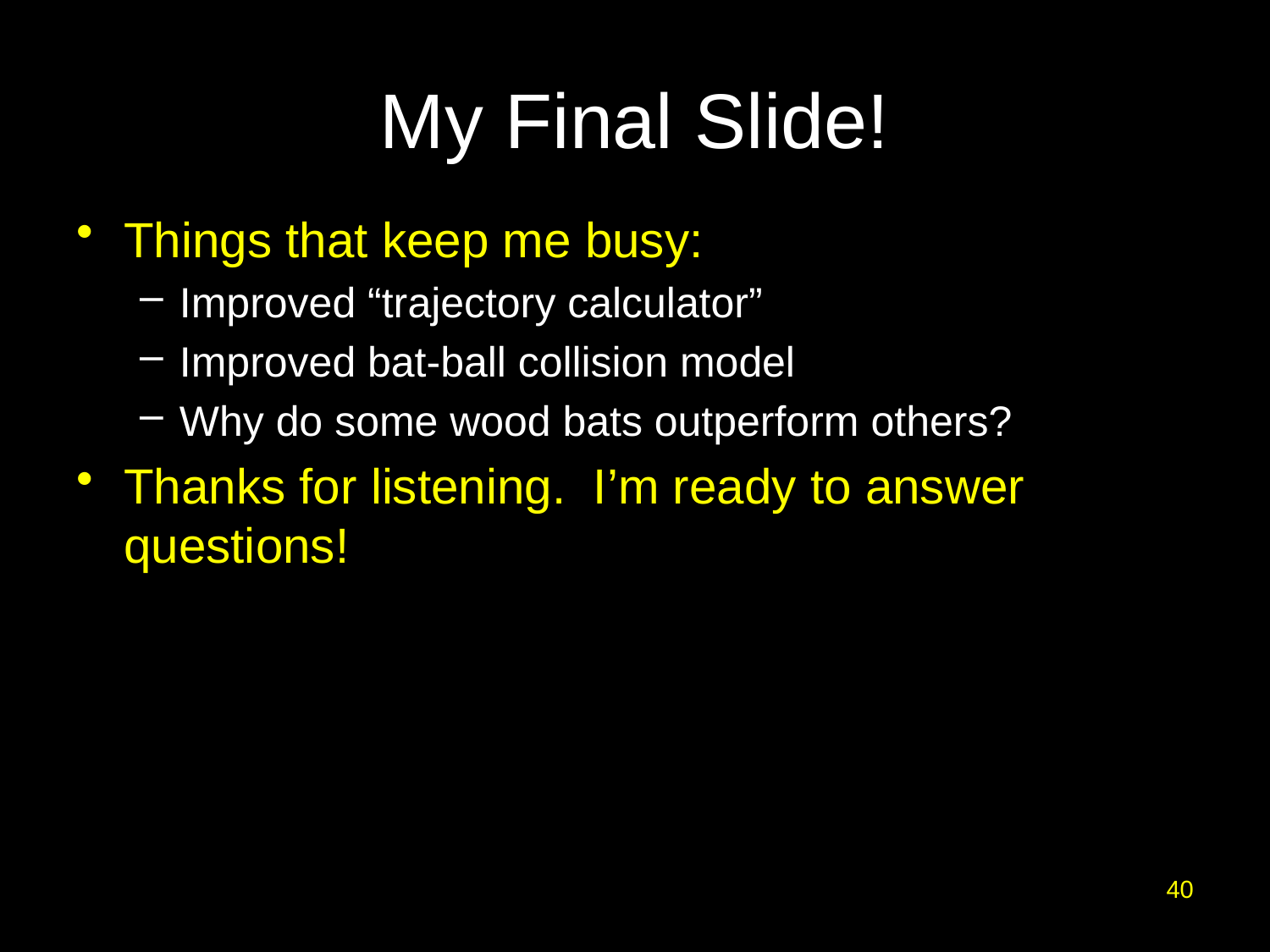

# My Final Slide!
Things that keep me busy:
Improved “trajectory calculator”
Improved bat-ball collision model
Why do some wood bats outperform others?
Thanks for listening.  I’m ready to answer questions!

40